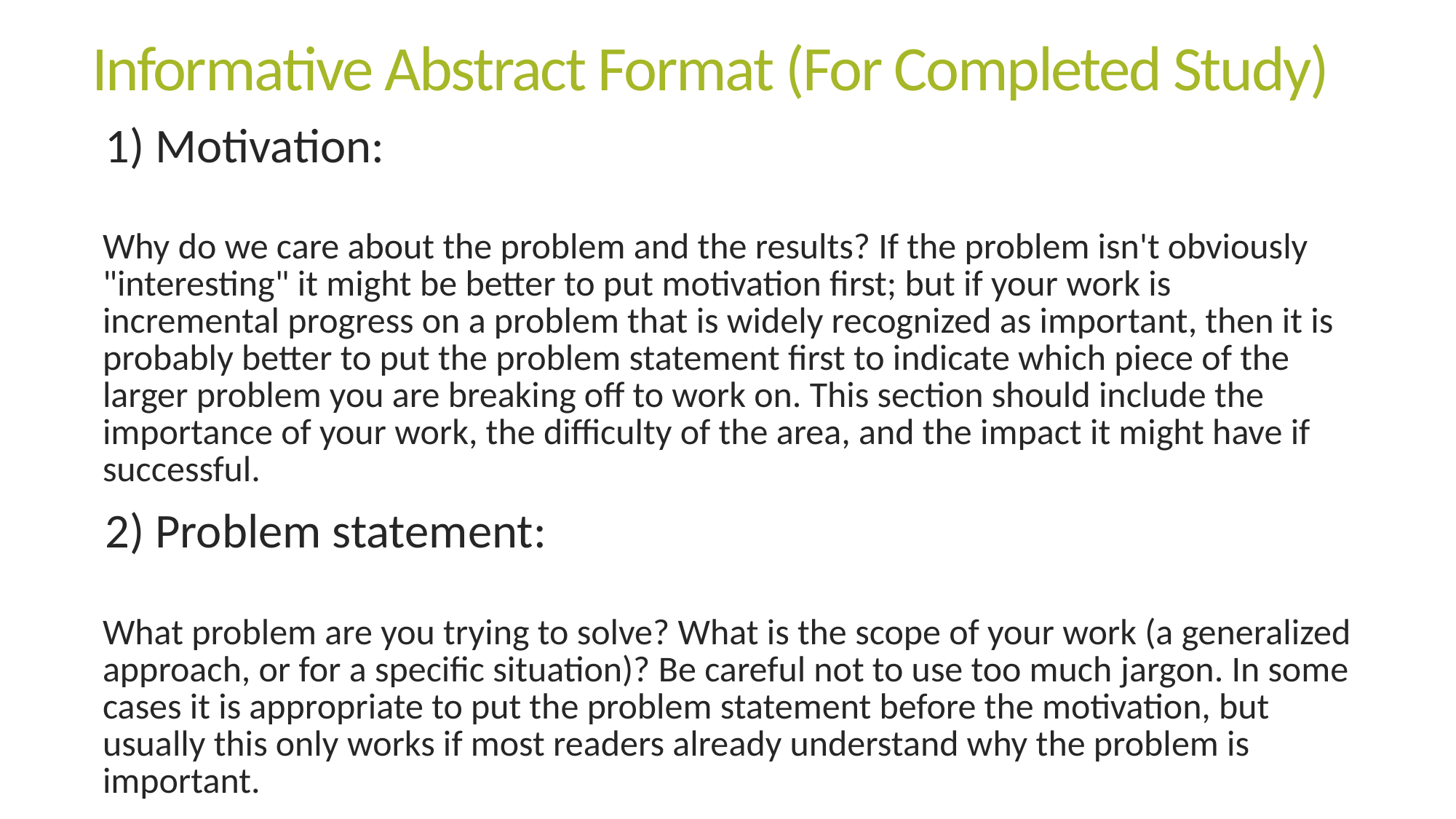

# Informative Abstract Format (For Completed Study)
1) Motivation:
Why do we care about the problem and the results? If the problem isn't obviously "interesting" it might be better to put motivation first; but if your work is incremental progress on a problem that is widely recognized as important, then it is probably better to put the problem statement first to indicate which piece of the larger problem you are breaking off to work on. This section should include the importance of your work, the difficulty of the area, and the impact it might have if successful.
2) Problem statement:
What problem are you trying to solve? What is the scope of your work (a generalized approach, or for a specific situation)? Be careful not to use too much jargon. In some cases it is appropriate to put the problem statement before the motivation, but usually this only works if most readers already understand why the problem is important.